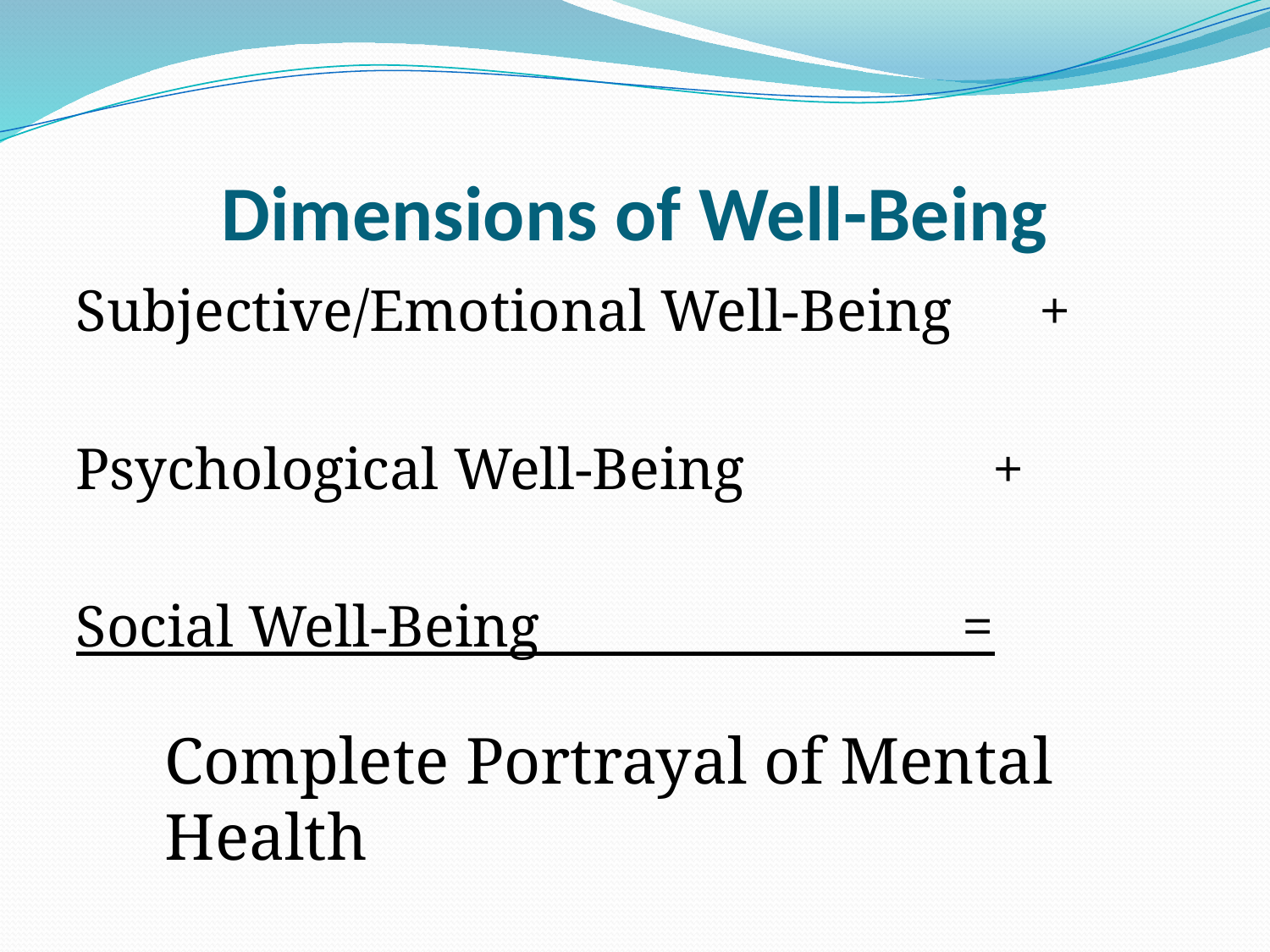

# Dimensions of Well-Being
Subjective/Emotional Well-Being      +

Psychological Well-Being                 +

Social Well-Being                             =

	Complete Portrayal of Mental Health